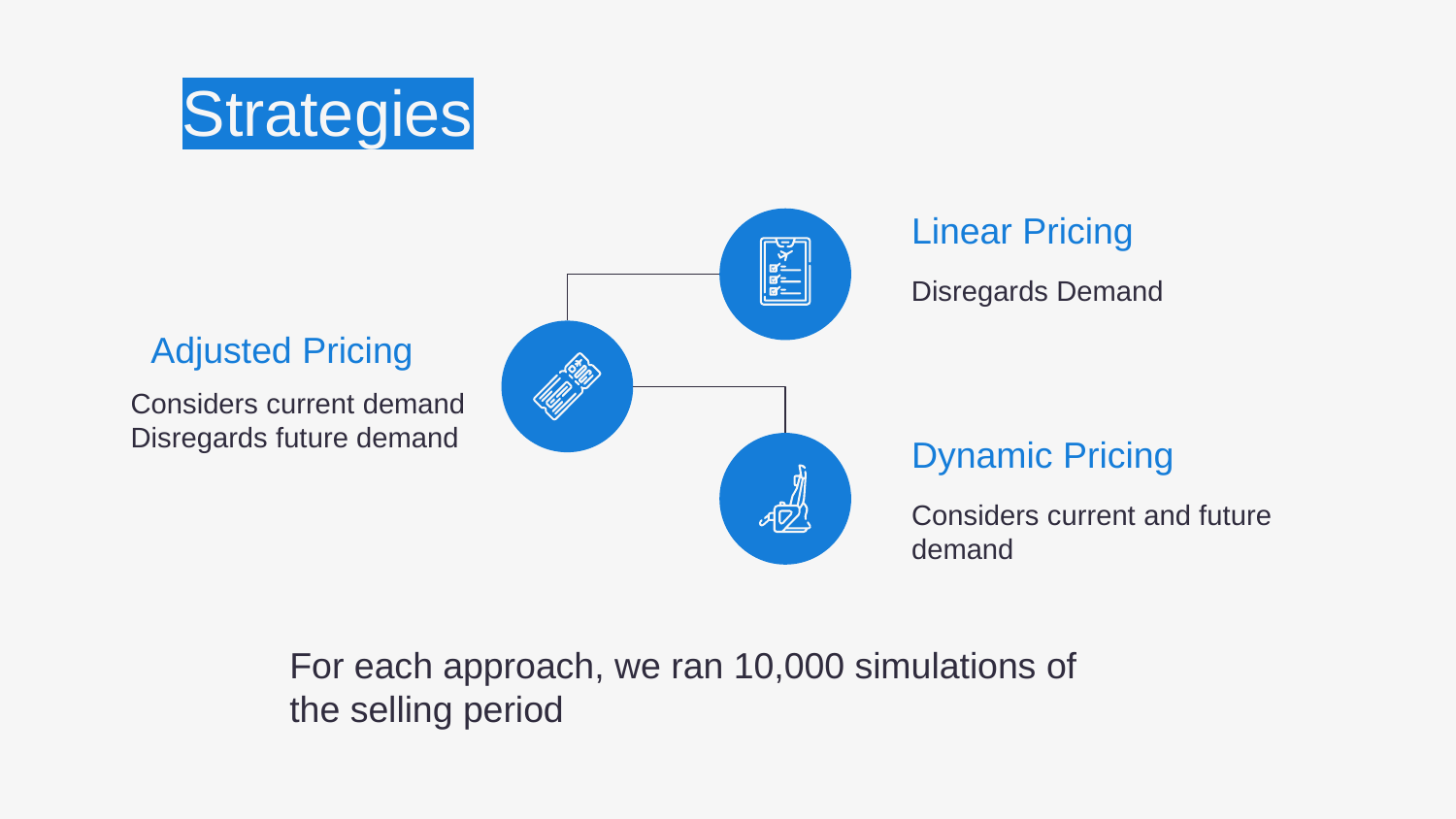

# Strategies
Linear Pricing

Disregards Demand
Adjusted Pricing

Considers current demand
Disregards future demand
Dynamic Pricing

Considers current and future demand

For each approach, we ran 10,000 simulations of the selling period